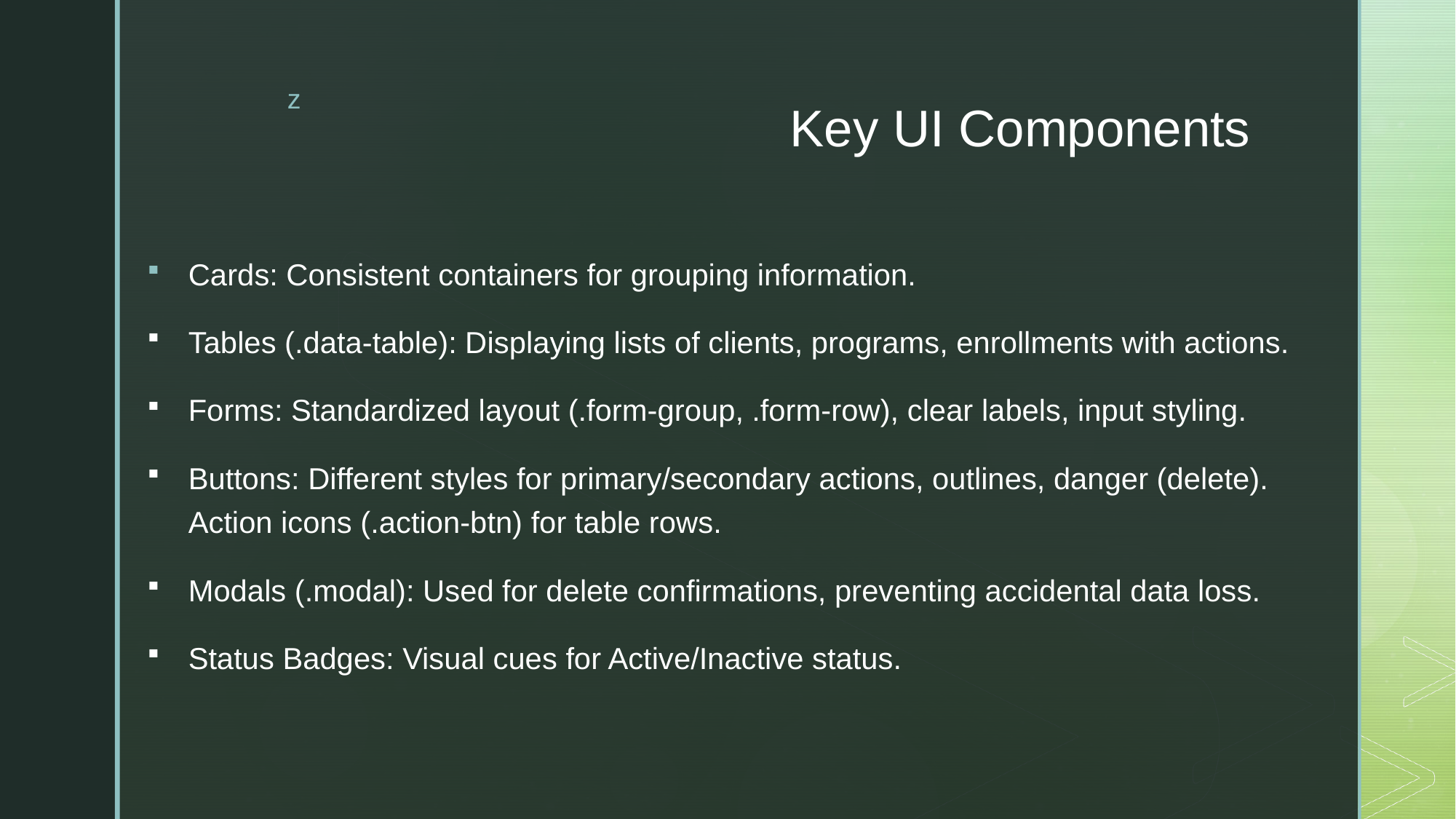

# Key UI Components
Cards: Consistent containers for grouping information.
Tables (.data-table): Displaying lists of clients, programs, enrollments with actions.
Forms: Standardized layout (.form-group, .form-row), clear labels, input styling.
Buttons: Different styles for primary/secondary actions, outlines, danger (delete). Action icons (.action-btn) for table rows.
Modals (.modal): Used for delete confirmations, preventing accidental data loss.
Status Badges: Visual cues for Active/Inactive status.